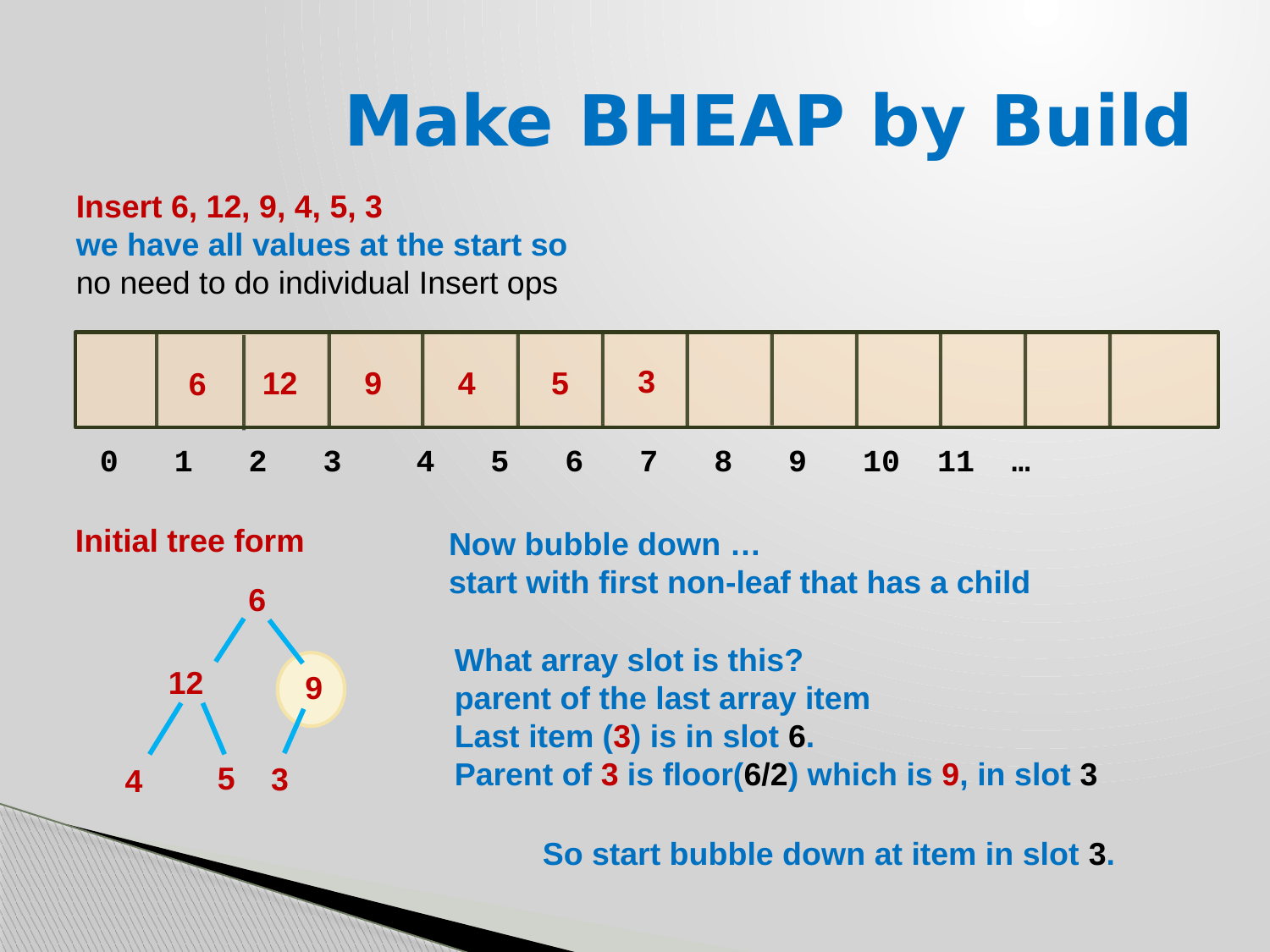

# Make BHEAP by Build
Insert 6, 12, 9, 4, 5, 3
we have all values at the start so
no need to do individual Insert ops

3
12
9
4
5
6
0   1   2   3    4   5   6   7   8   9   10  11  …
Initial tree form
Now bubble down …
start with first non-leaf that has a child
6
9
4
12
5
3
What array slot is this?
parent of the last array item
Last item (3) is in slot 6.
Parent of 3 is floor(6/2) which is 9, in slot 3

So start bubble down at item in slot 3.